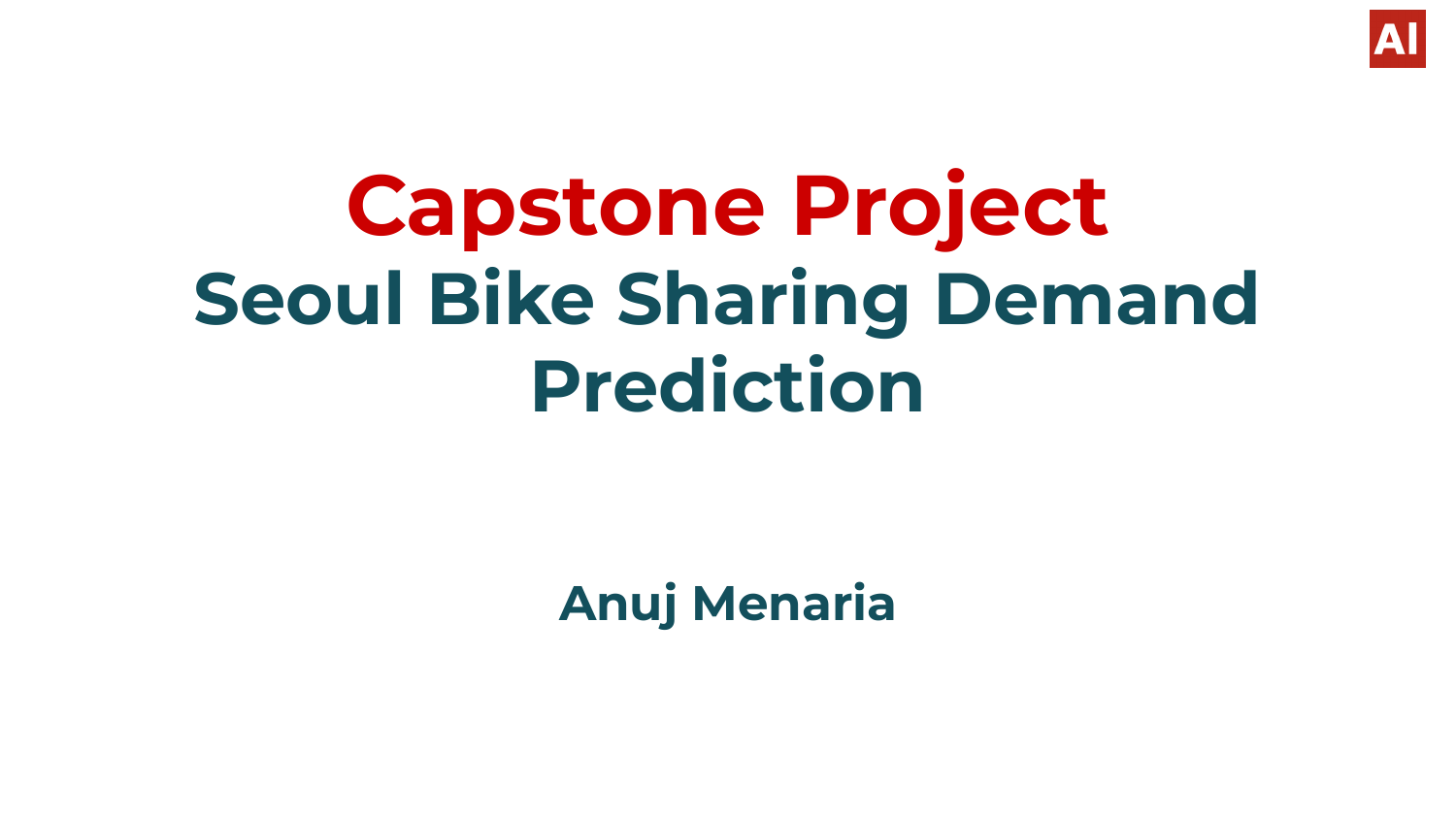

# Capstone Project
Seoul Bike Sharing Demand Prediction
Anuj Menaria